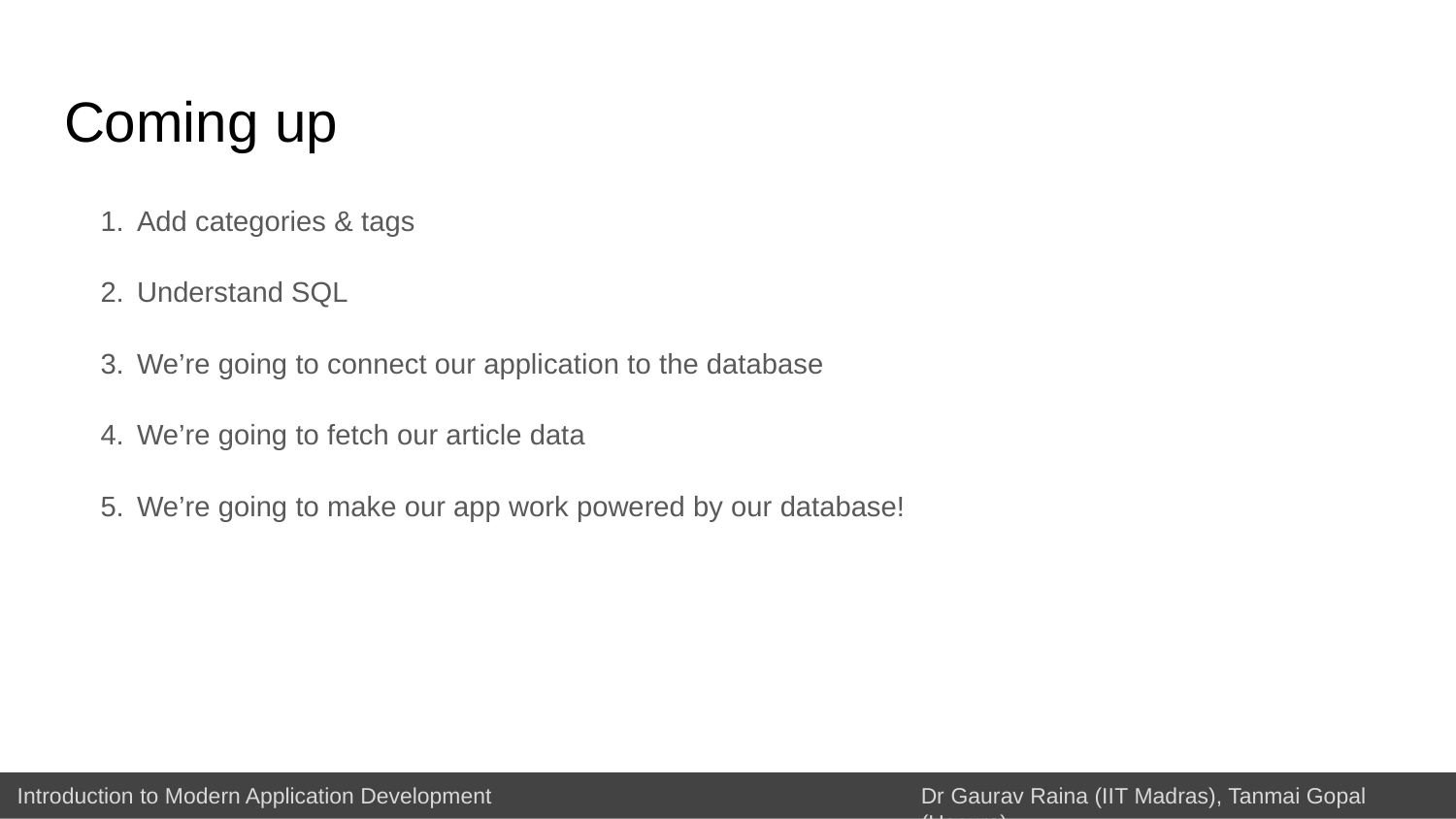

# Coming up
Add categories & tags
Understand SQL
We’re going to connect our application to the database
We’re going to fetch our article data
We’re going to make our app work powered by our database!